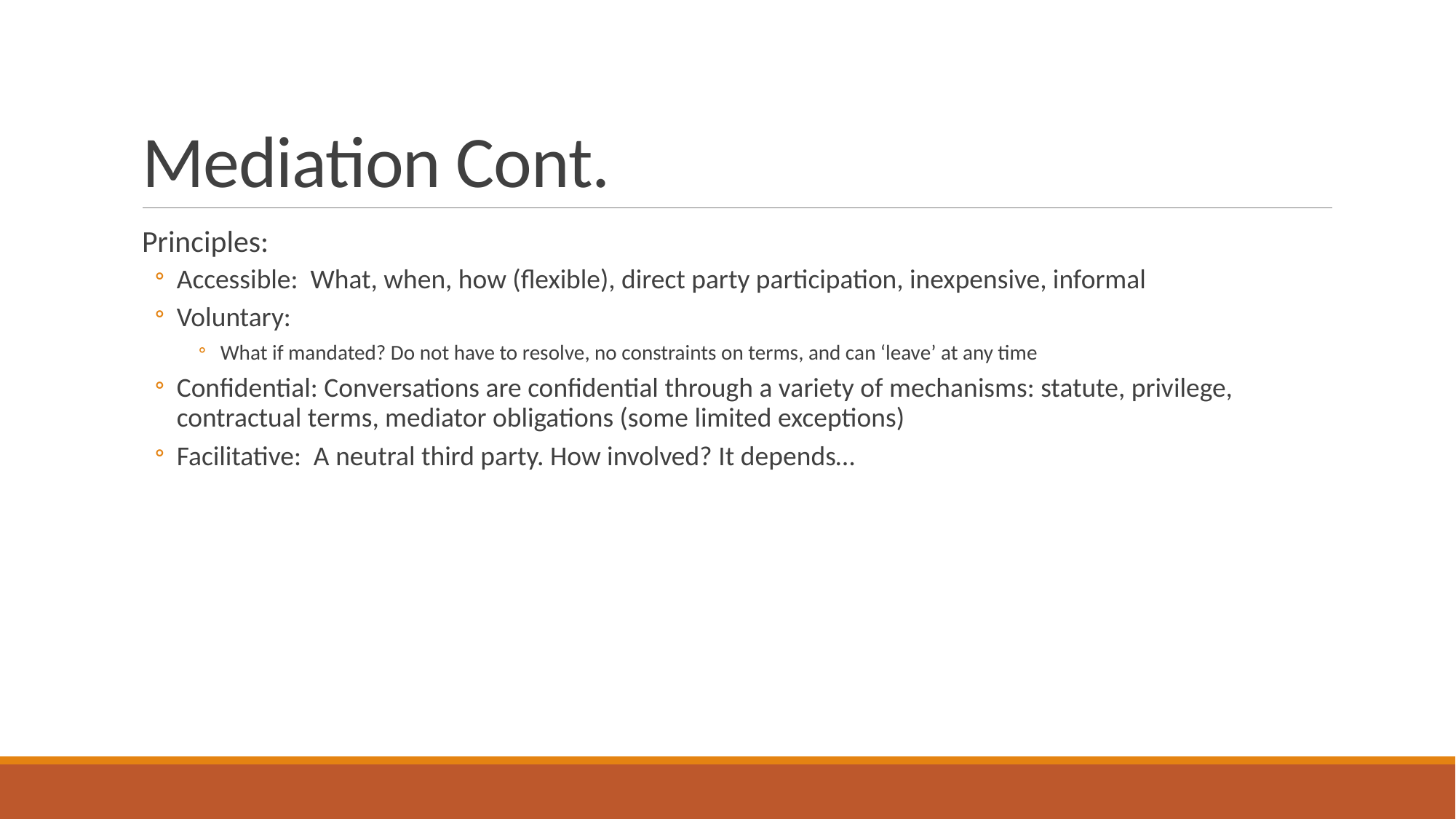

# Mediation Cont.
Principles:
Accessible:  What, when, how (flexible), direct party participation, inexpensive, informal
Voluntary:
What if mandated? Do not have to resolve, no constraints on terms, and can ‘leave’ at any time
Confidential: Conversations are confidential through a variety of mechanisms: statute, privilege, contractual terms, mediator obligations (some limited exceptions)
Facilitative:  A neutral third party. How involved? It depends…